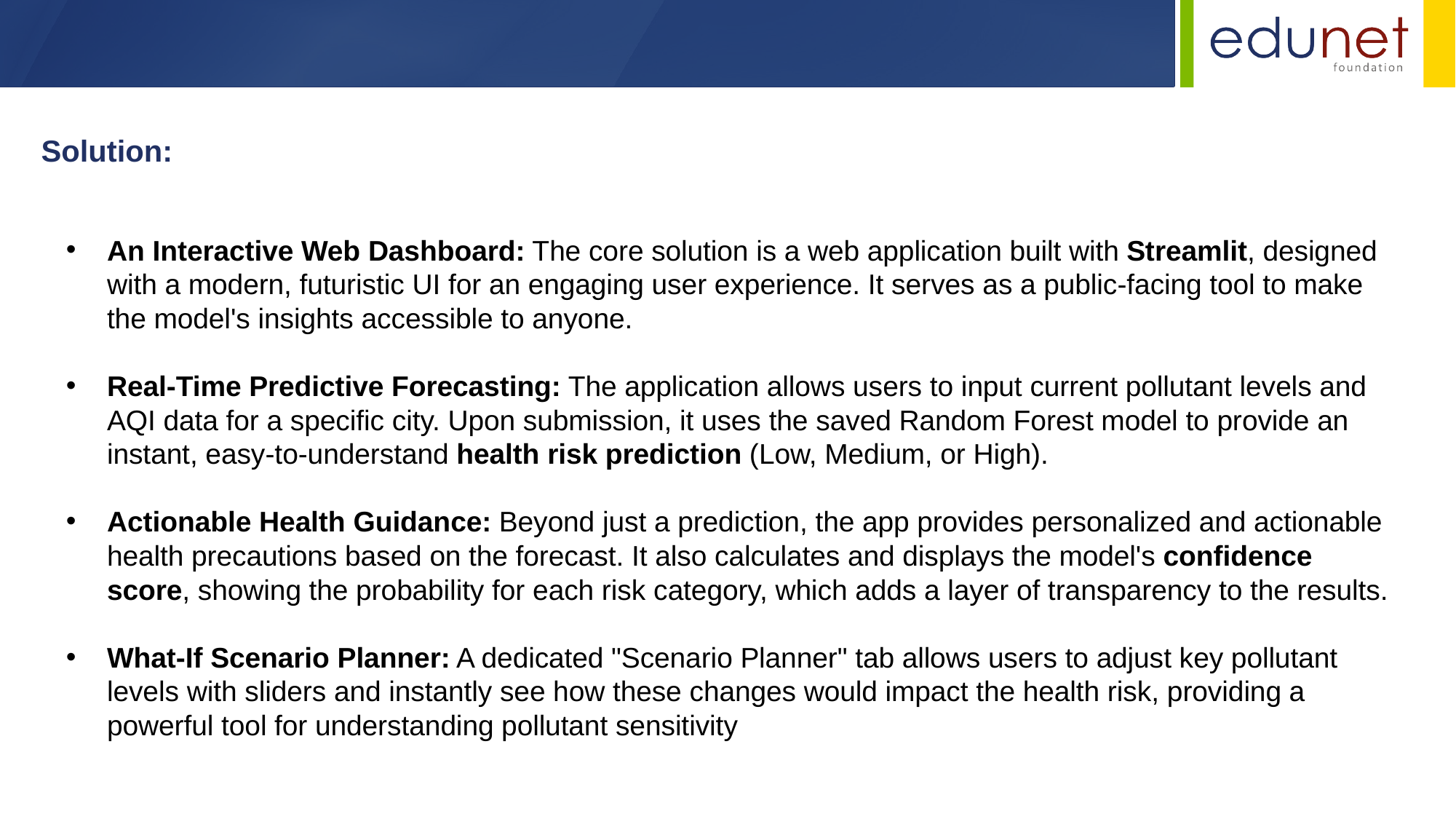

Solution:
An Interactive Web Dashboard: The core solution is a web application built with Streamlit, designed with a modern, futuristic UI for an engaging user experience. It serves as a public-facing tool to make the model's insights accessible to anyone.

Real-Time Predictive Forecasting: The application allows users to input current pollutant levels and AQI data for a specific city. Upon submission, it uses the saved Random Forest model to provide an instant, easy-to-understand health risk prediction (Low, Medium, or High).

Actionable Health Guidance: Beyond just a prediction, the app provides personalized and actionable health precautions based on the forecast. It also calculates and displays the model's confidence score, showing the probability for each risk category, which adds a layer of transparency to the results.

What-If Scenario Planner: A dedicated "Scenario Planner" tab allows users to adjust key pollutant levels with sliders and instantly see how these changes would impact the health risk, providing a powerful tool for understanding pollutant sensitivity